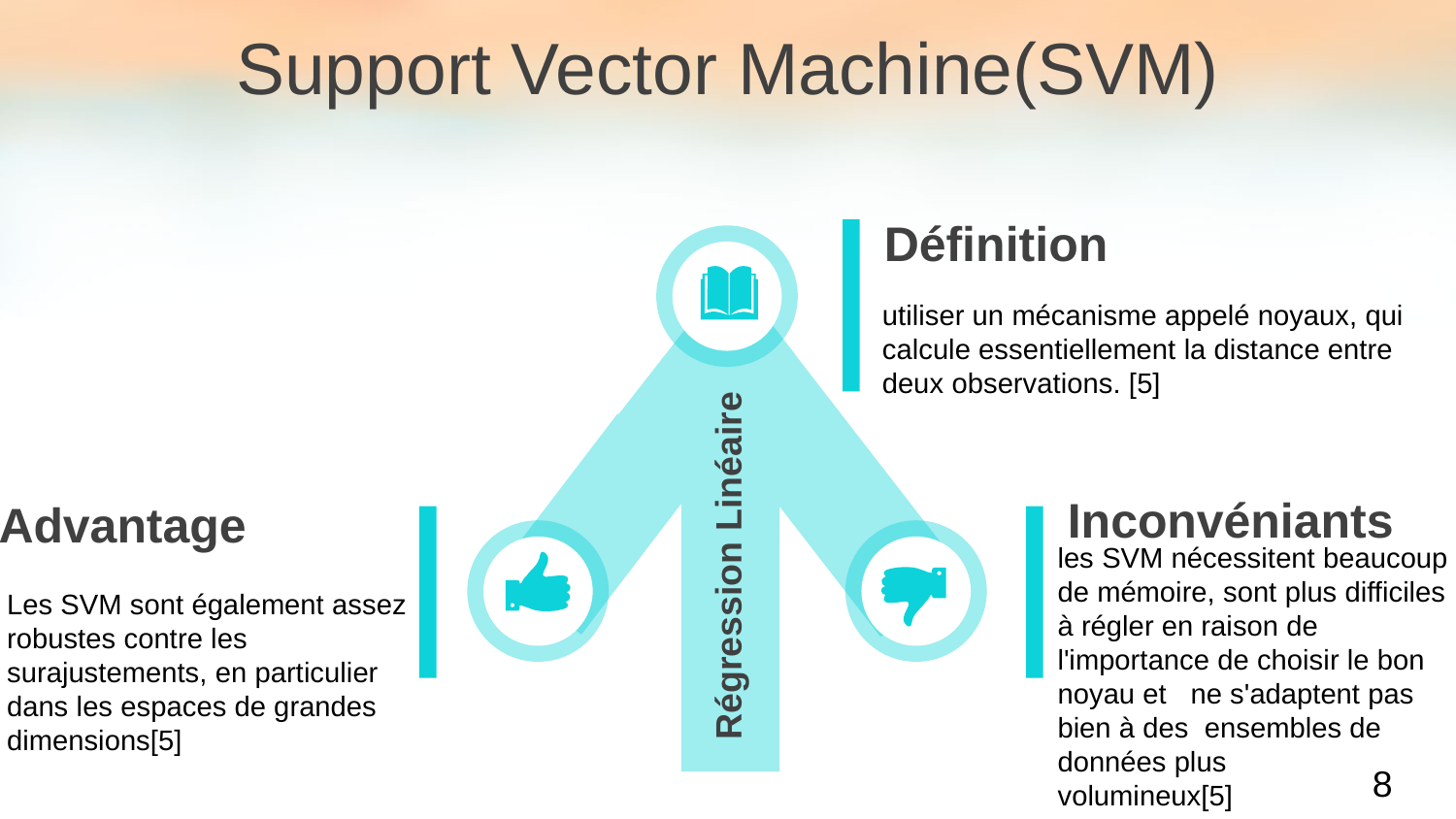

Support Vector Machine(SVM)
Définition
utiliser un mécanisme appelé noyaux, qui calcule essentiellement la distance entre  deux observations. [5]

Inconvéniants
les SVM nécessitent beaucoup de mémoire, sont plus difficiles à régler en raison de l'importance de choisir le bon noyau et   ne s'adaptent pas bien à des  ensembles de données plus      volumineux[5]
Advantage
Les SVM sont également assez robustes contre les surajustements, en particulier dans les espaces de grandes dimensions[5]

Régression Linéaire

8